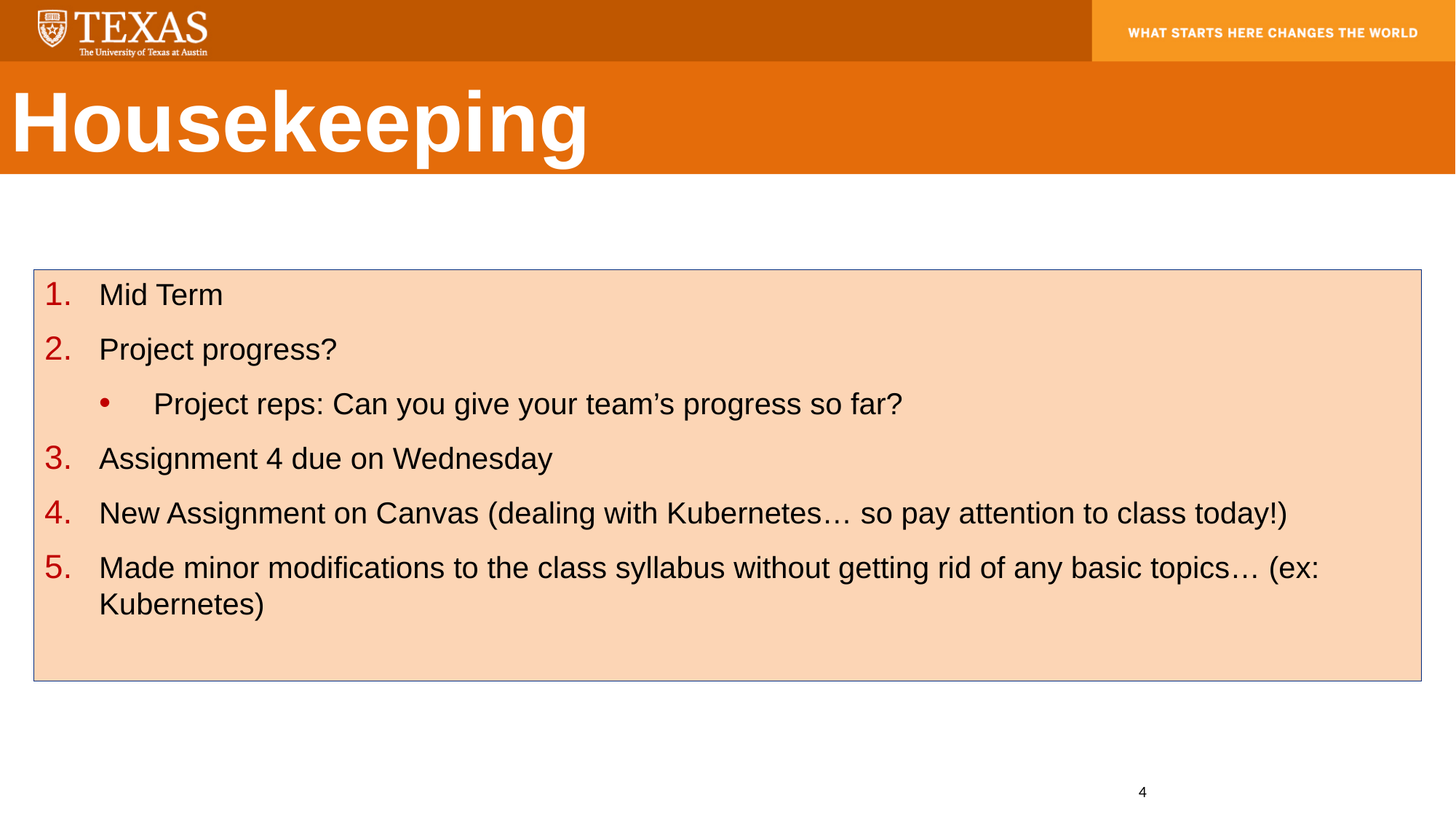

Housekeeping
Mid Term
Project progress?
Project reps: Can you give your team’s progress so far?
Assignment 4 due on Wednesday
New Assignment on Canvas (dealing with Kubernetes… so pay attention to class today!)
Made minor modifications to the class syllabus without getting rid of any basic topics… (ex: Kubernetes)

4